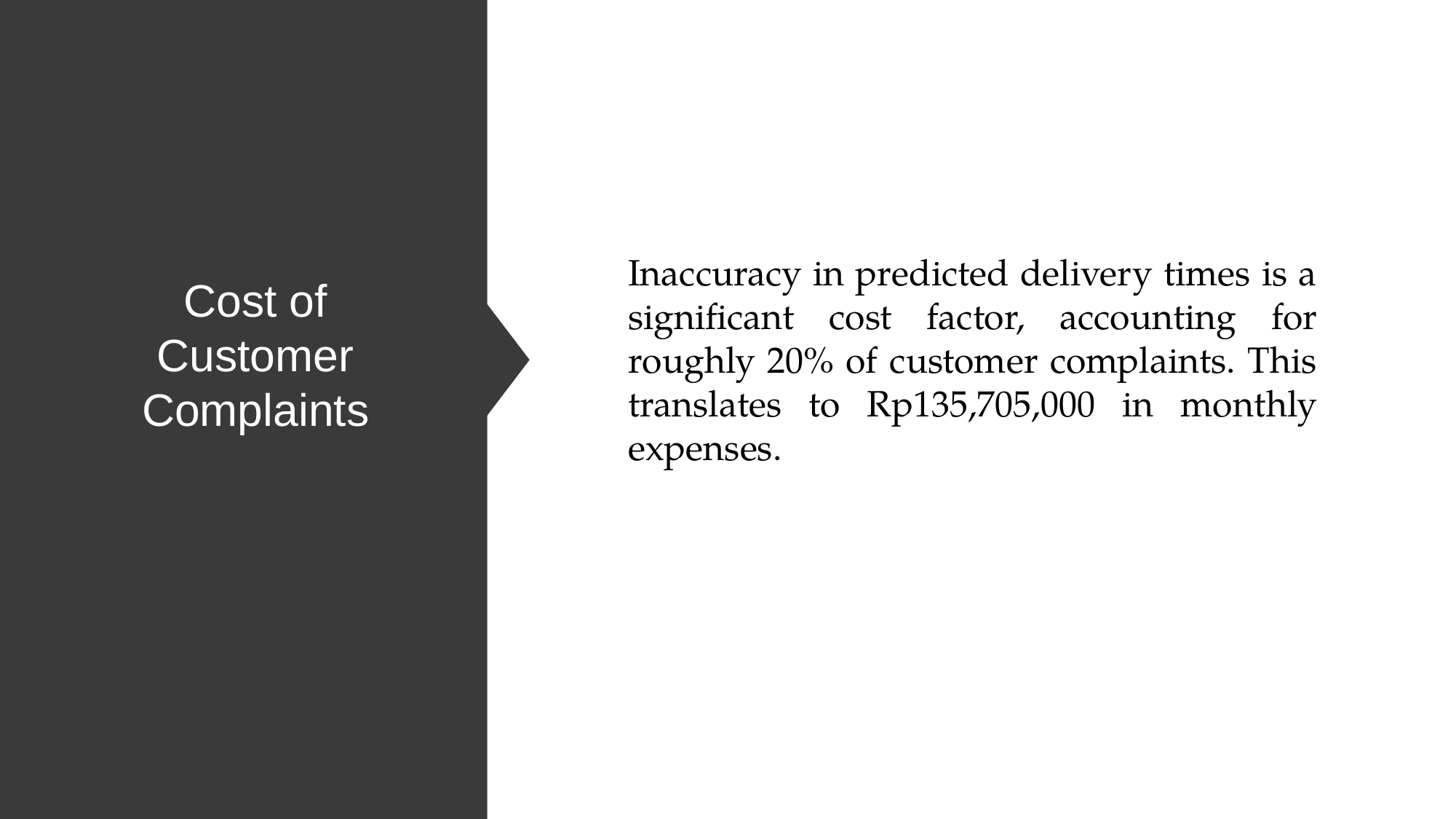

Cost of Customer Complaints

Inaccuracy in predicted delivery times is a significant cost factor, accounting for roughly 20% of customer complaints. This translates to Rp135,705,000 in monthly expenses.